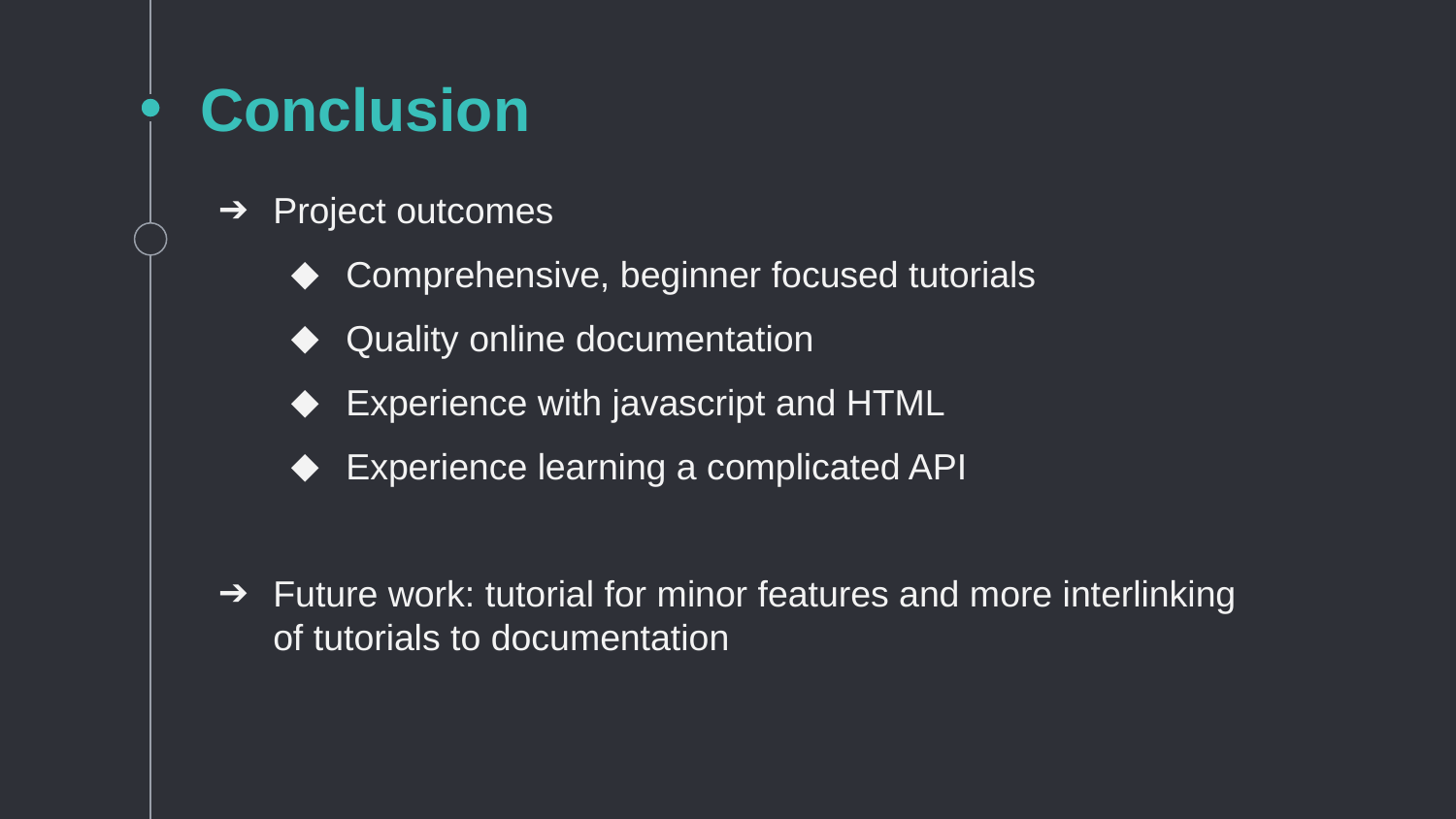

# Conclusion
Project outcomes
Comprehensive, beginner focused tutorials
Quality online documentation
Experience with javascript and HTML
Experience learning a complicated API

Future work: tutorial for minor features and more interlinking of tutorials to documentation